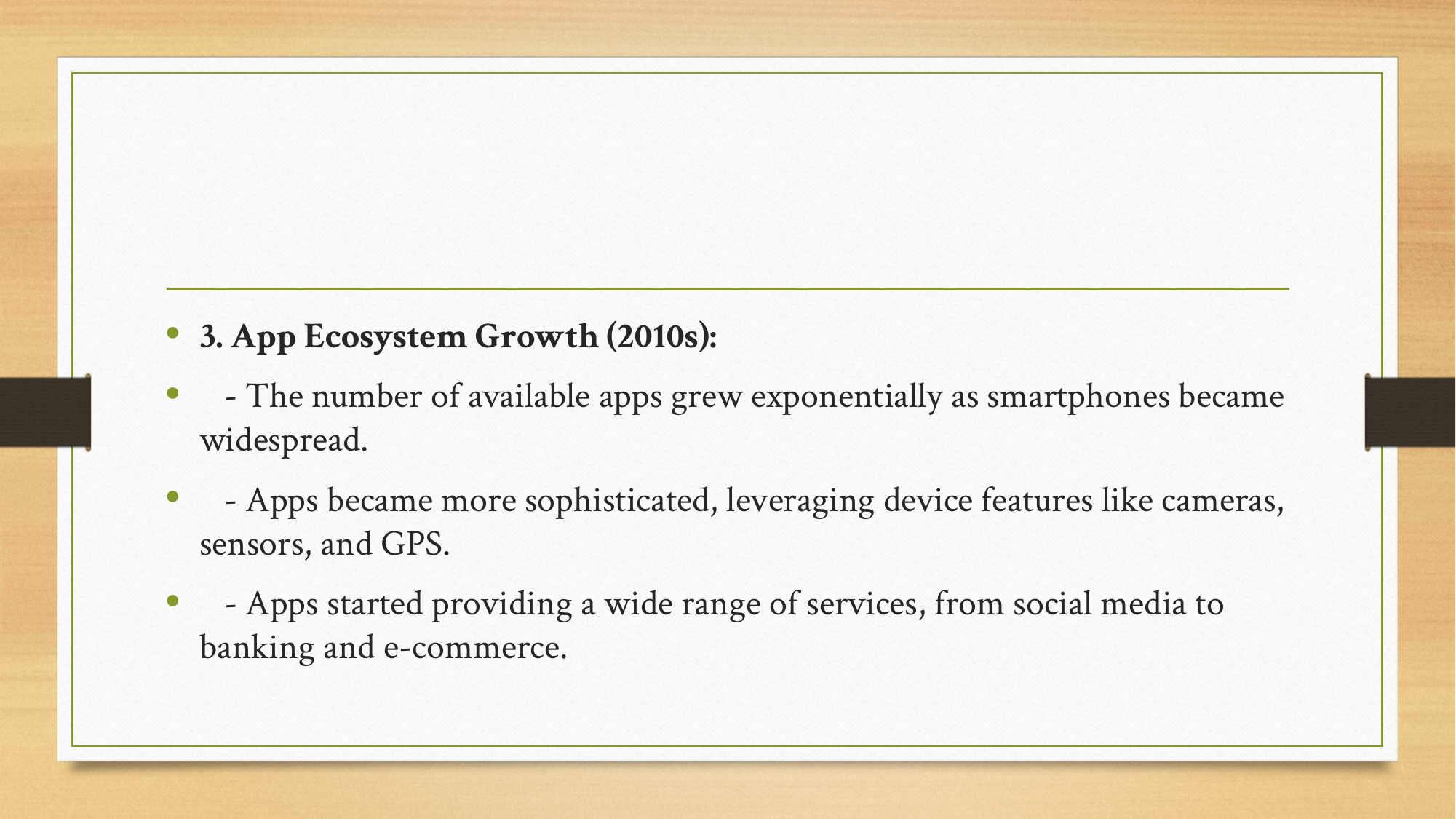

#
3. App Ecosystem Growth (2010s):
   - The number of available apps grew exponentially as smartphones became widespread.
   - Apps became more sophisticated, leveraging device features like cameras, sensors, and GPS.
   - Apps started providing a wide range of services, from social media to banking and e-commerce.